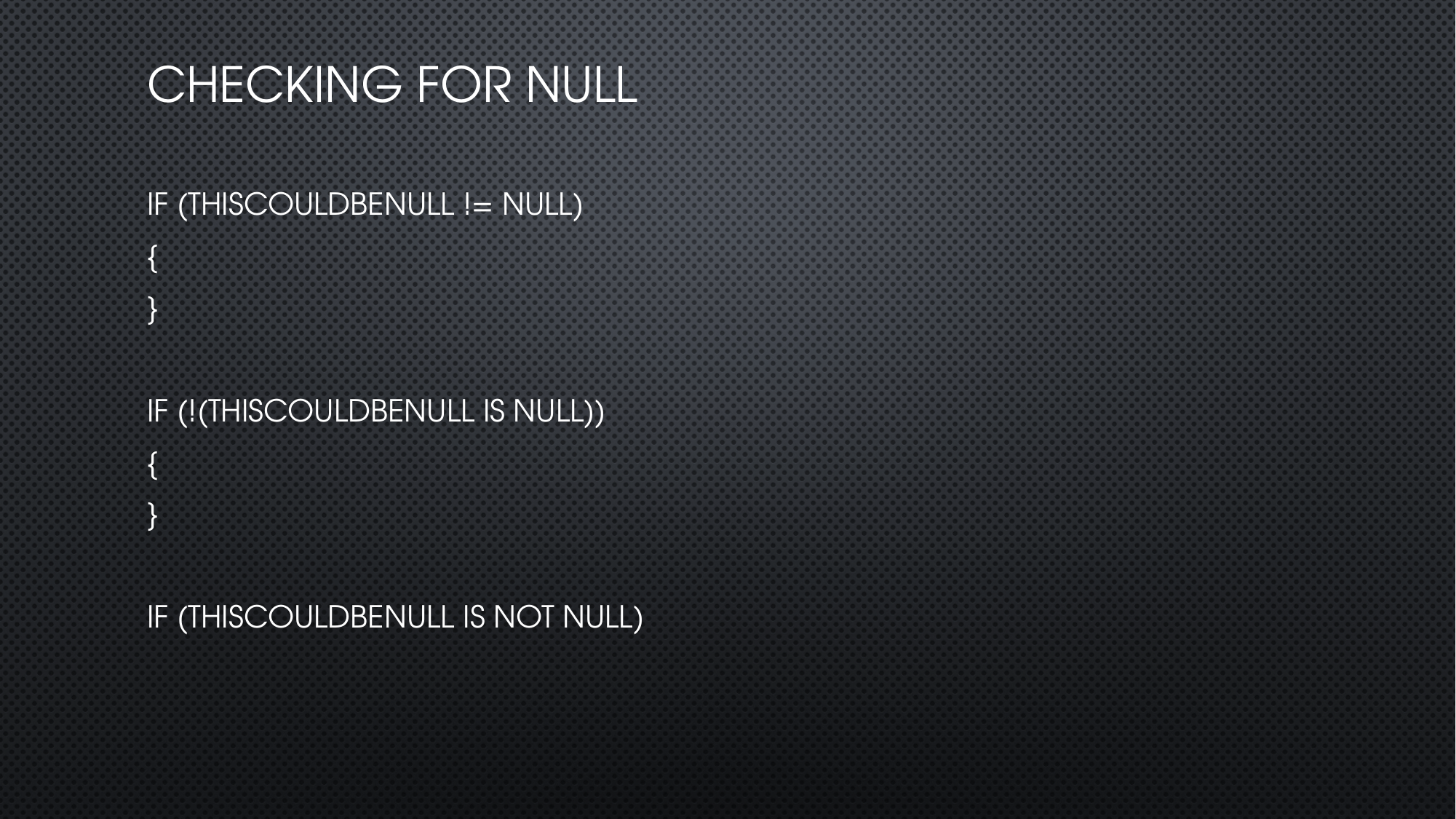

# Checking for null
if (thisCouldBeNull != null)
{
}

if (!(thisCouldBeNull is null))
{
}

if (thisCouldBeNull is not null)